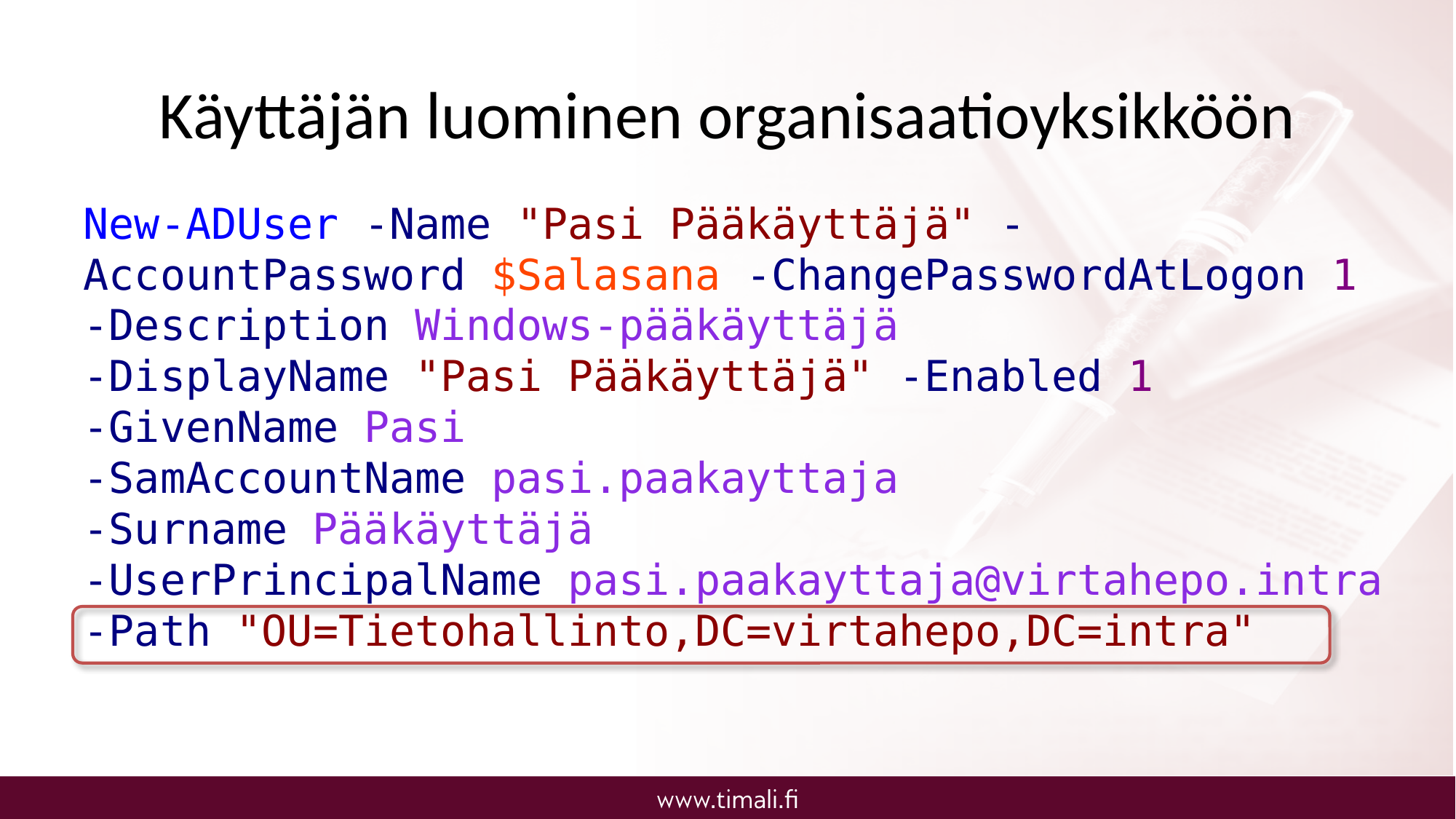

# Käyttäjän luominen organisaatioyksikköön
New-ADUser -Name "Pasi Pääkäyttäjä" -AccountPassword $Salasana -ChangePasswordAtLogon 1 -Description Windows-pääkäyttäjä
-DisplayName "Pasi Pääkäyttäjä" -Enabled 1
-GivenName Pasi
-SamAccountName pasi.paakayttaja
-Surname Pääkäyttäjä
-UserPrincipalName pasi.paakayttaja@virtahepo.intra -Path "OU=Tietohallinto,DC=virtahepo,DC=intra"